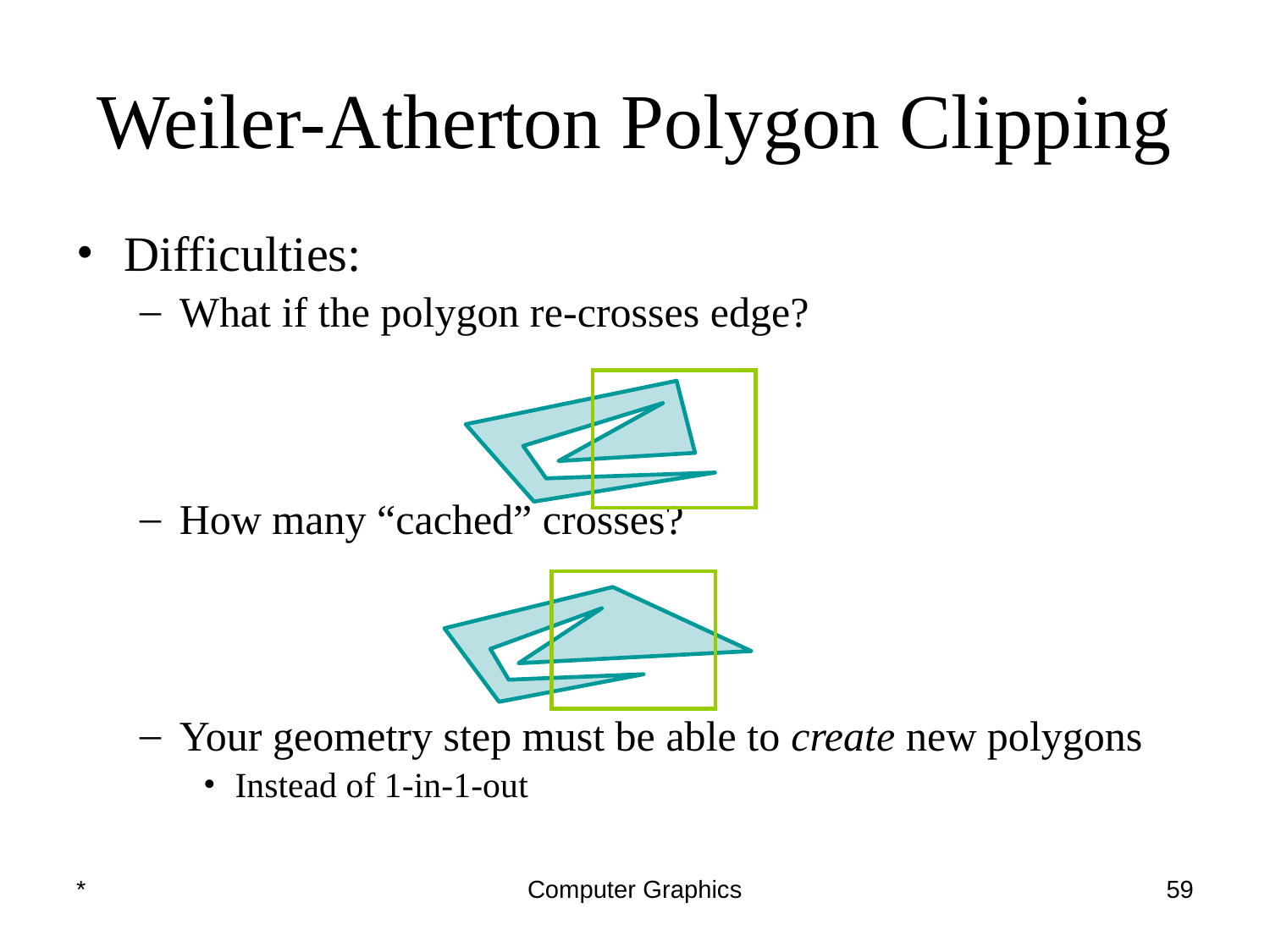

# Weiler-Atherton Polygon Clipping
Difficulties:
What if the polygon re-crosses edge?

How many “cached” crosses?

Your geometry step must be able to create new polygons
Instead of 1-in-1-out

*
Computer Graphics
59